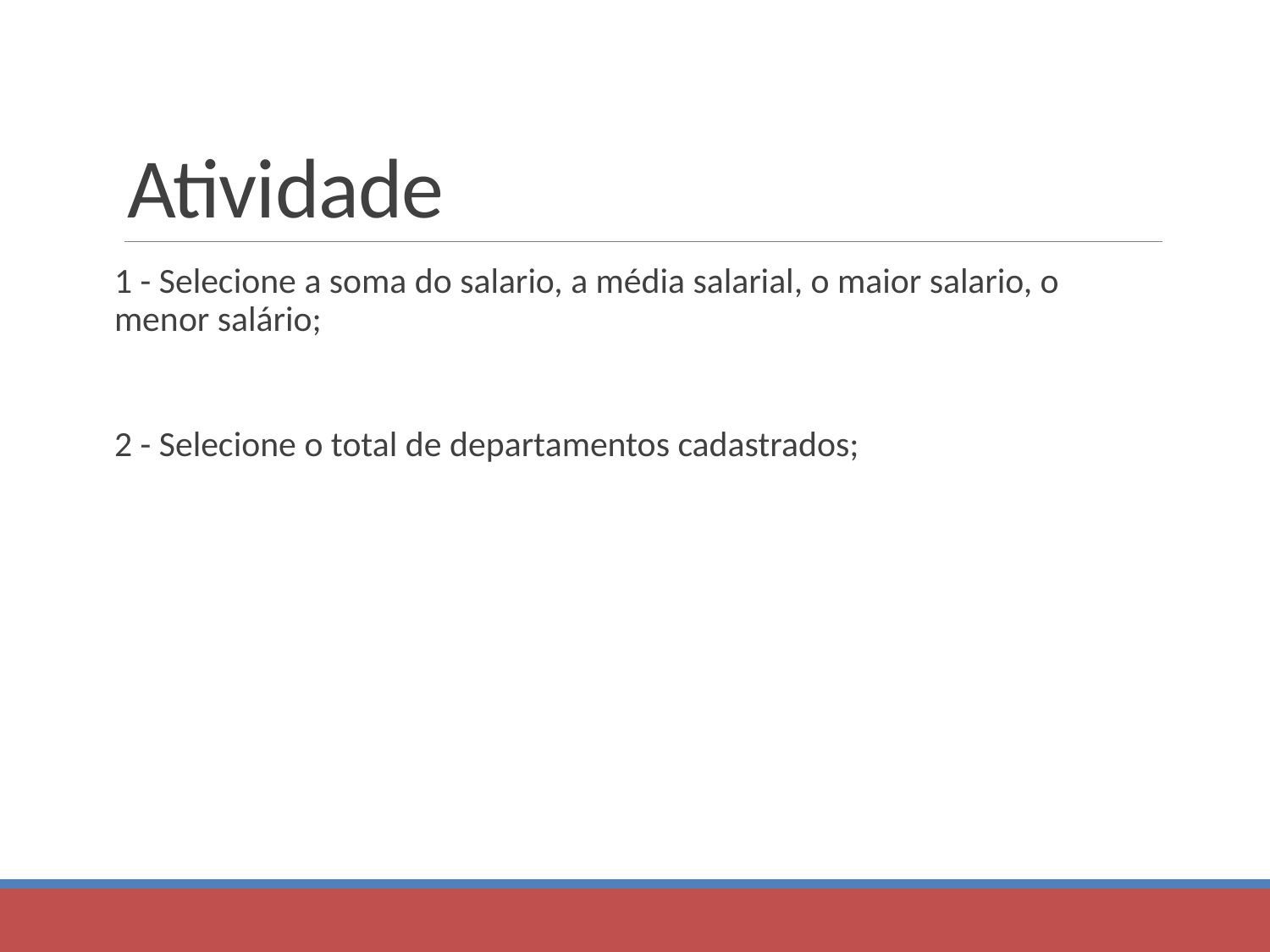

# Atividade
1 - Selecione a soma do salario, a média salarial, o maior salario, o menor salário;

2 - Selecione o total de departamentos cadastrados;